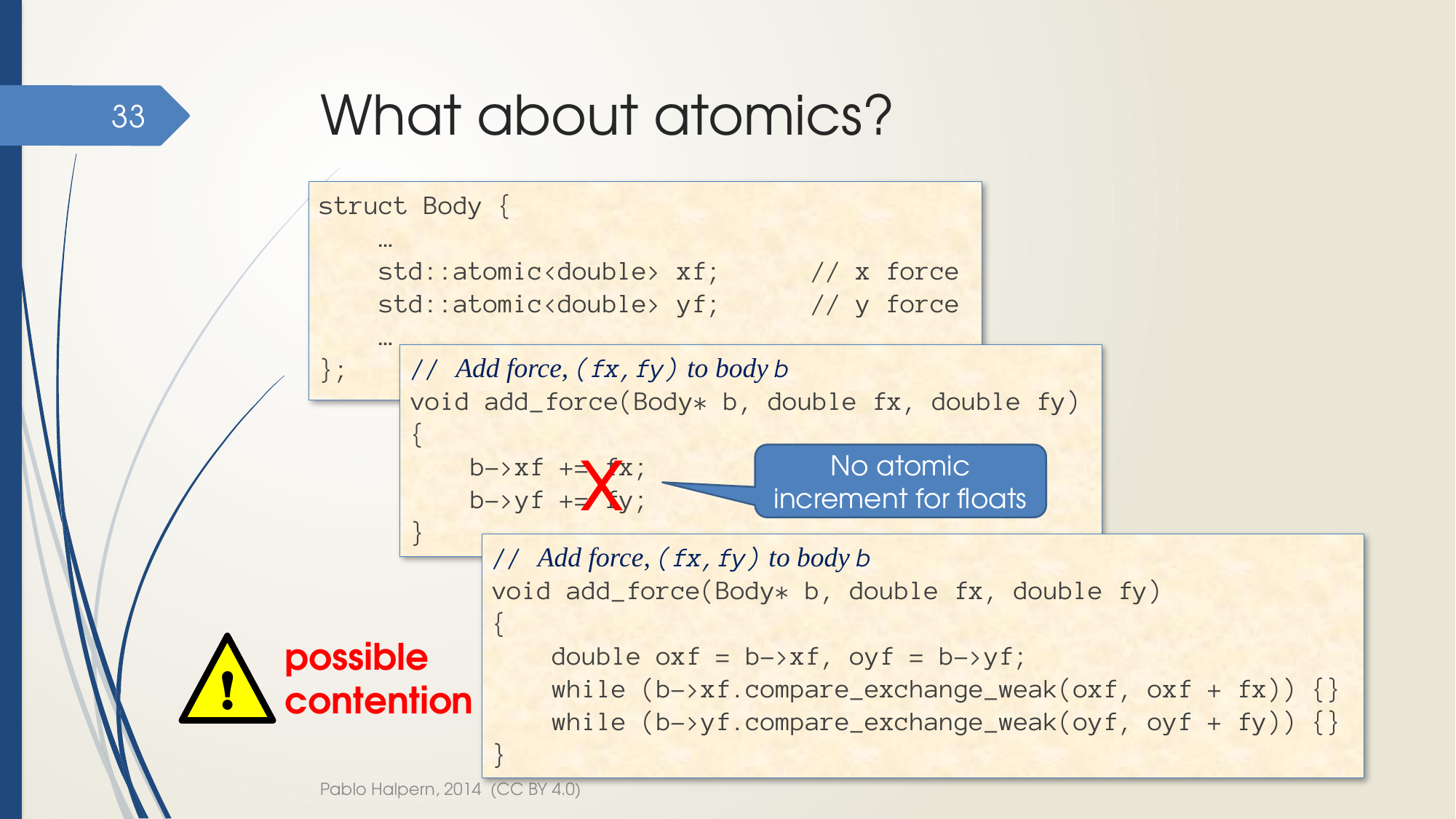

# What about atomics?
33
struct Body {
    …
    std::atomic<double> xf;      // x force
    std::atomic<double> yf;      // y force
    …
};
// Add force, (fx,fy) to body b
void add_force(Body* b, double fx, double fy)
{
    b->xf += fx;
    b->yf += fy;
}
x
No atomic increment for floats
// Add force, (fx,fy) to body b
void add_force(Body* b, double fx, double fy)
{
    double oxf = b->xf, oyf = b->yf;
    while (b->xf.compare_exchange_weak(oxf, oxf + fx)) {}
    while (b->yf.compare_exchange_weak(oyf, oyf + fy)) {}
}
possible
contention
!
Pablo Halpern, 2014  (CC BY 4.0)